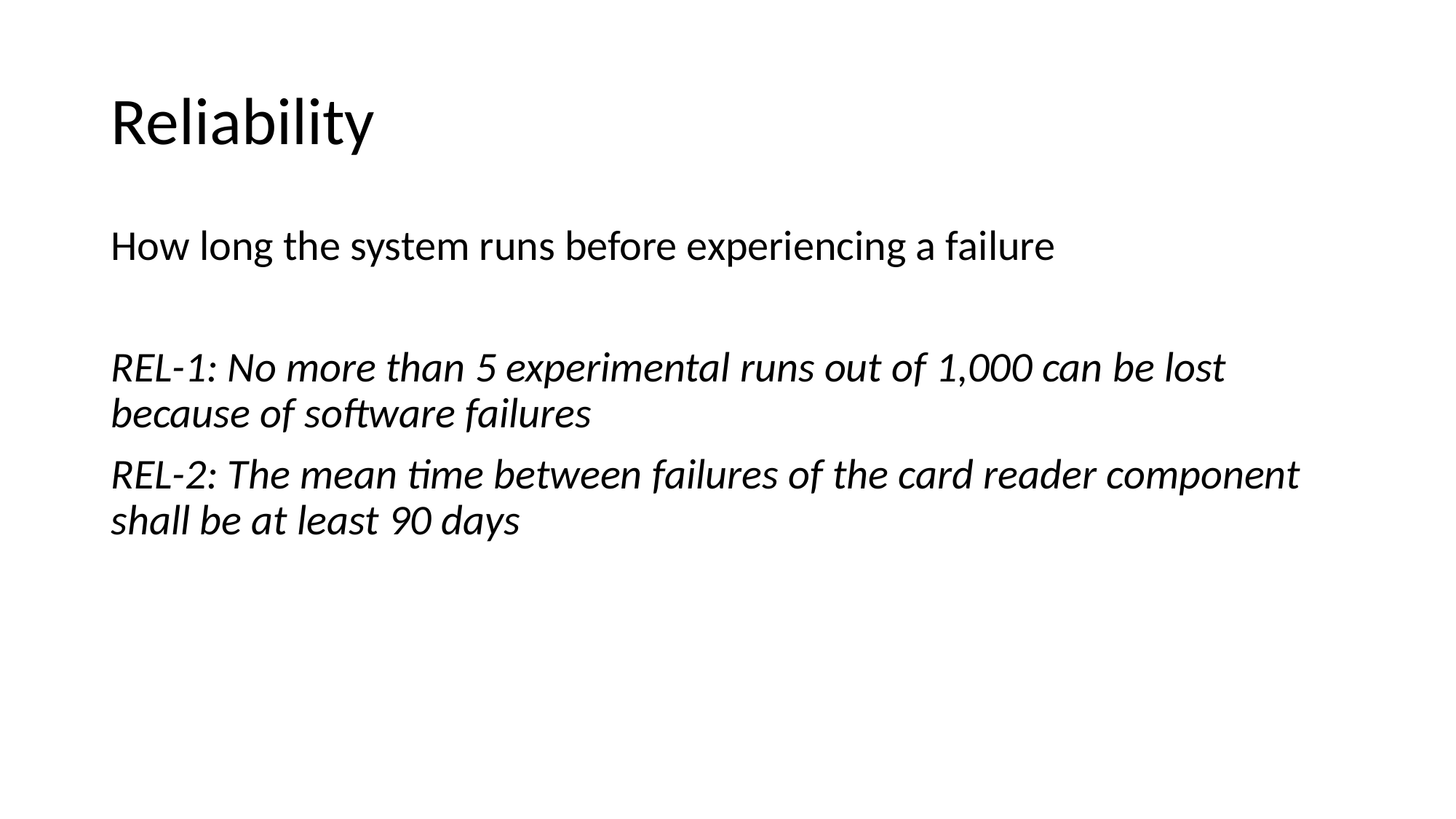

# Reliability
How long the system runs before experiencing a failure

REL-1: No more than 5 experimental runs out of 1,000 can be lost because of software failures
REL-2: The mean time between failures of the card reader component shall be at least 90 days